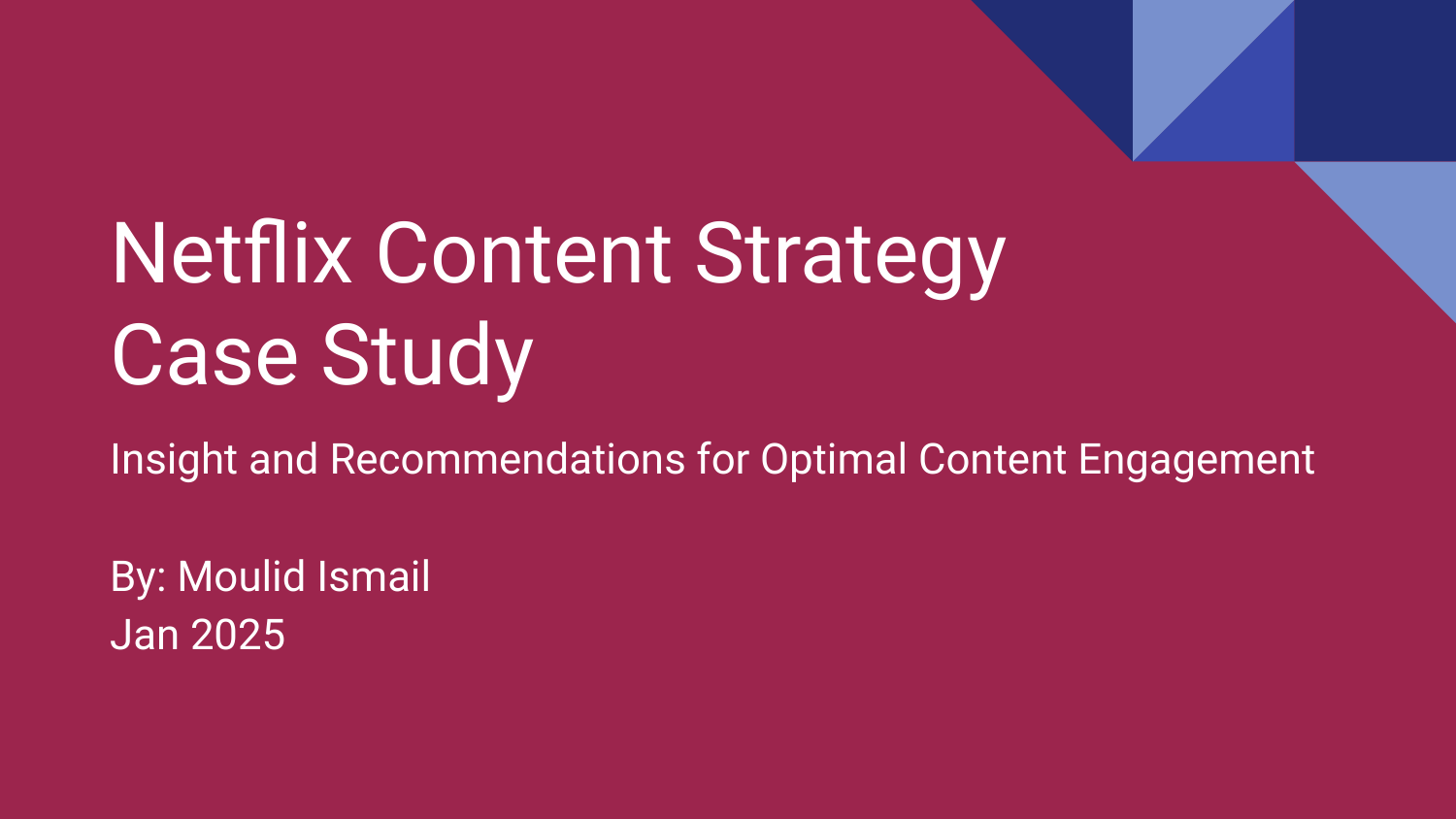

# Netflix Content Strategy Case Study
Insight and Recommendations for Optimal Content Engagement
By: Moulid Ismail
Jan 2025